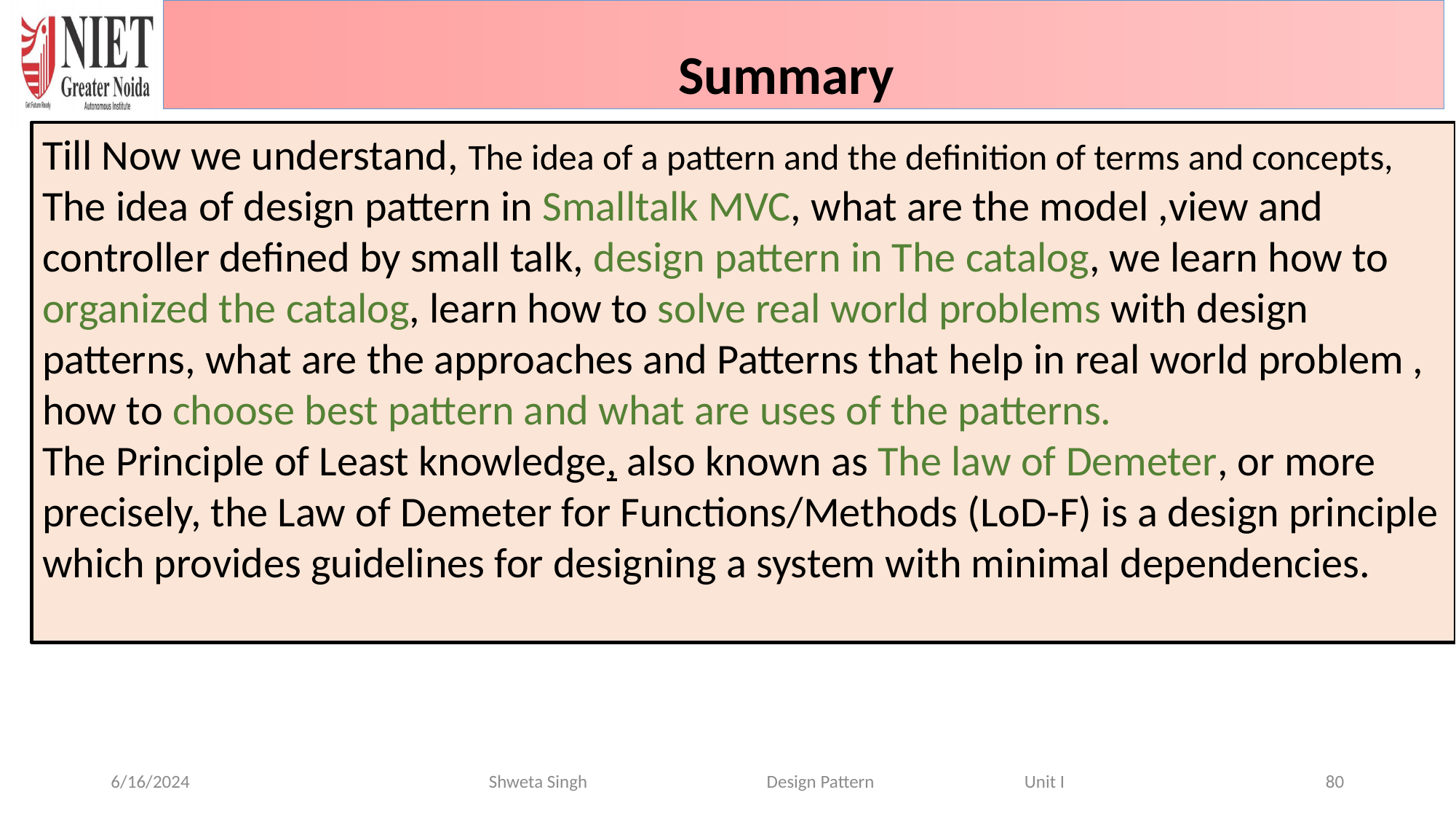

Summary
Till Now we understand, The idea of a pattern and the definition of terms and concepts,
The idea of design pattern in Smalltalk MVC, what are the model ,view and controller defined by small talk, design pattern in The catalog, we learn how to organized the catalog, learn how to solve real world problems with design patterns, what are the approaches and Patterns that help in real world problem , how to choose best pattern and what are uses of the patterns.
The Principle of Least knowledge, also known as The law of Demeter, or more precisely, the Law of Demeter for Functions/Methods (LoD-F) is a design principle which provides guidelines for designing a system with minimal dependencies.

6/16/2024
80
Shweta Singh                                           Design Pattern                                    Unit I